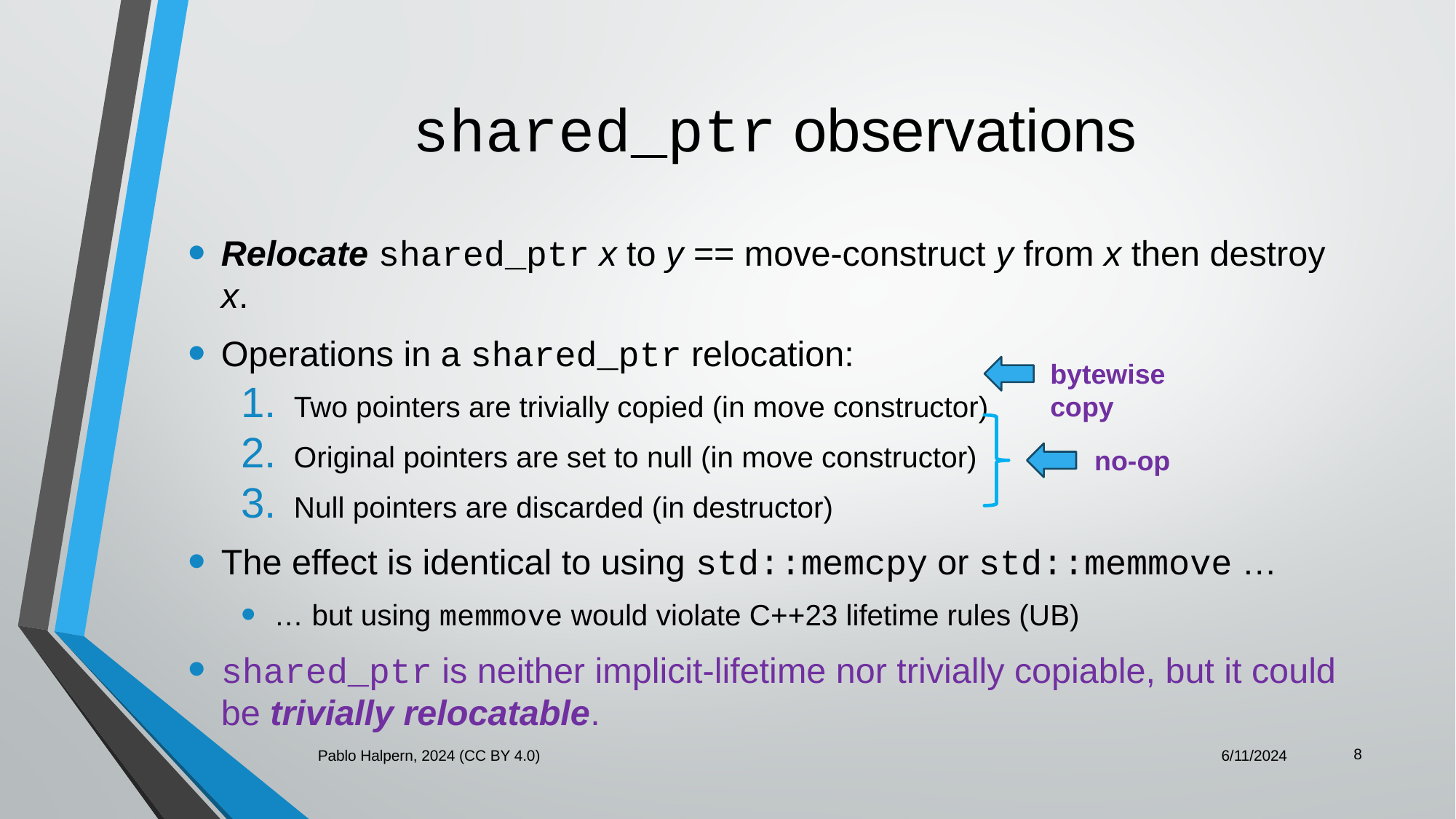

# shared_ptr observations
Relocate shared_ptr x to y == move-construct y from x then destroy x.
Operations in a shared_ptr relocation:
Two pointers are trivially copied (in move constructor)
Original pointers are set to null (in move constructor)
Null pointers are discarded (in destructor)
The effect is identical to using std::memcpy or std::memmove …
… but using memmove would violate C++23 lifetime rules (UB)
shared_ptr is neither implicit-lifetime nor trivially copiable, but it could be trivially relocatable.
bytewise copy

no-op

8
Pablo Halpern, 2024 (CC BY 4.0)
6/11/2024